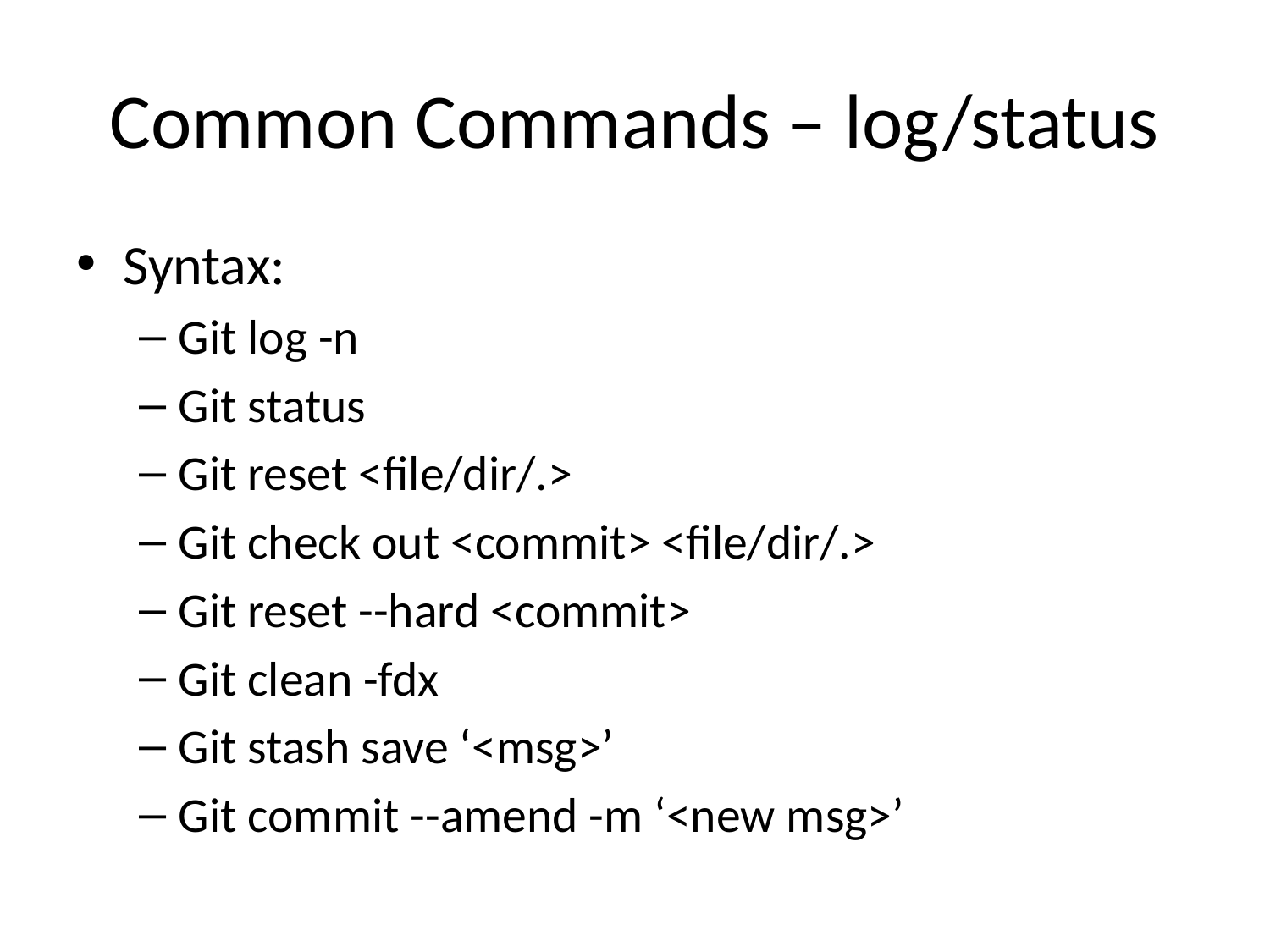

# Common Commands – log/status
Syntax:
Git log -n
Git status
Git reset <file/dir/.>
Git check out <commit> <file/dir/.>
Git reset --hard <commit>
Git clean -fdx
Git stash save ‘<msg>’
Git commit --amend -m ‘<new msg>’